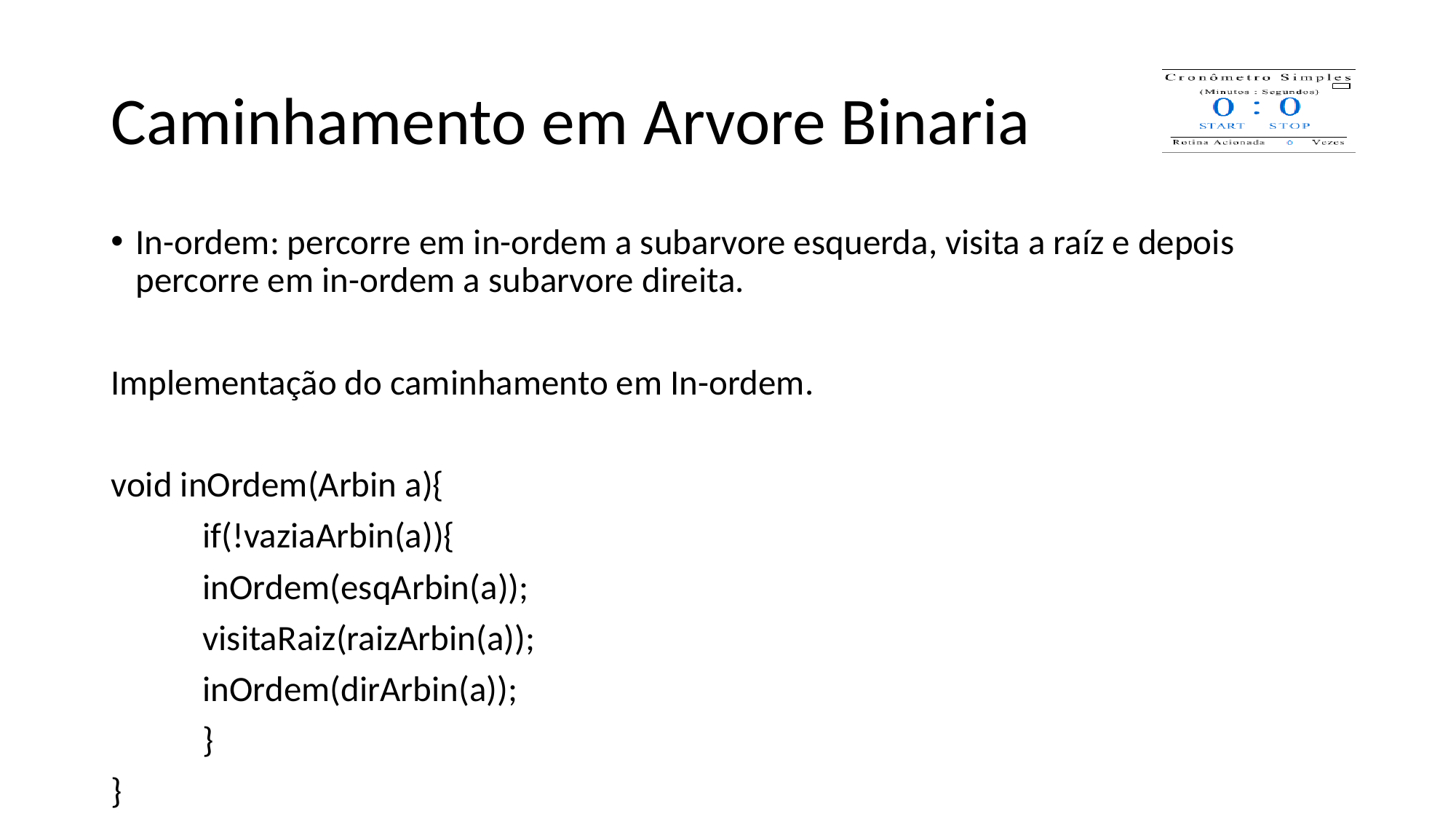

# Caminhamento em Arvore Binaria
In-ordem: percorre em in-ordem a subarvore esquerda, visita a raíz e depois percorre em in-ordem a subarvore direita.

Implementação do caminhamento em In-ordem.

void inOrdem(Arbin a){
	if(!vaziaArbin(a)){
		inOrdem(esqArbin(a));
		visitaRaiz(raizArbin(a));
		inOrdem(dirArbin(a));
	}
}